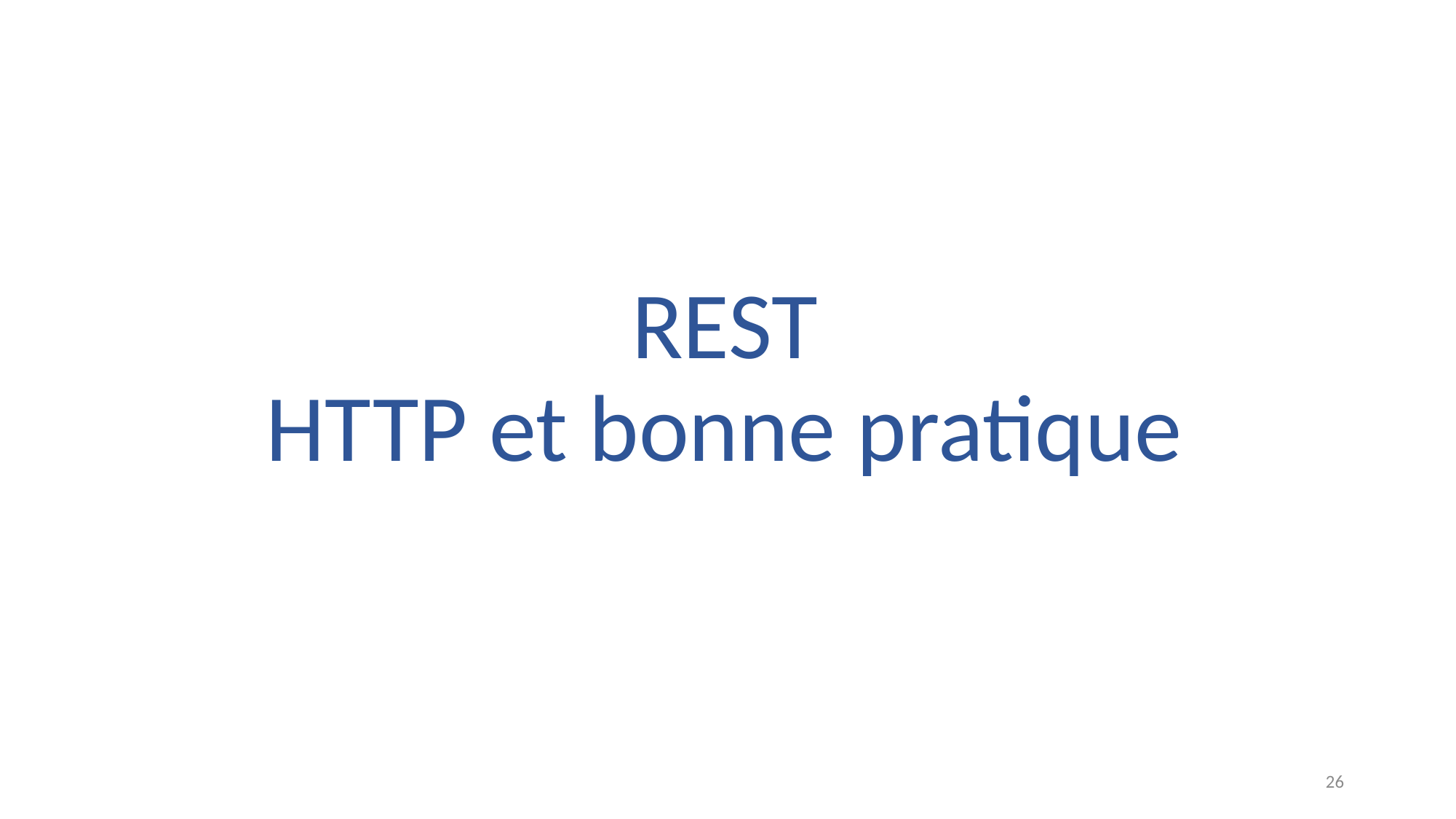

# REST HTTP et bonne pratique
26